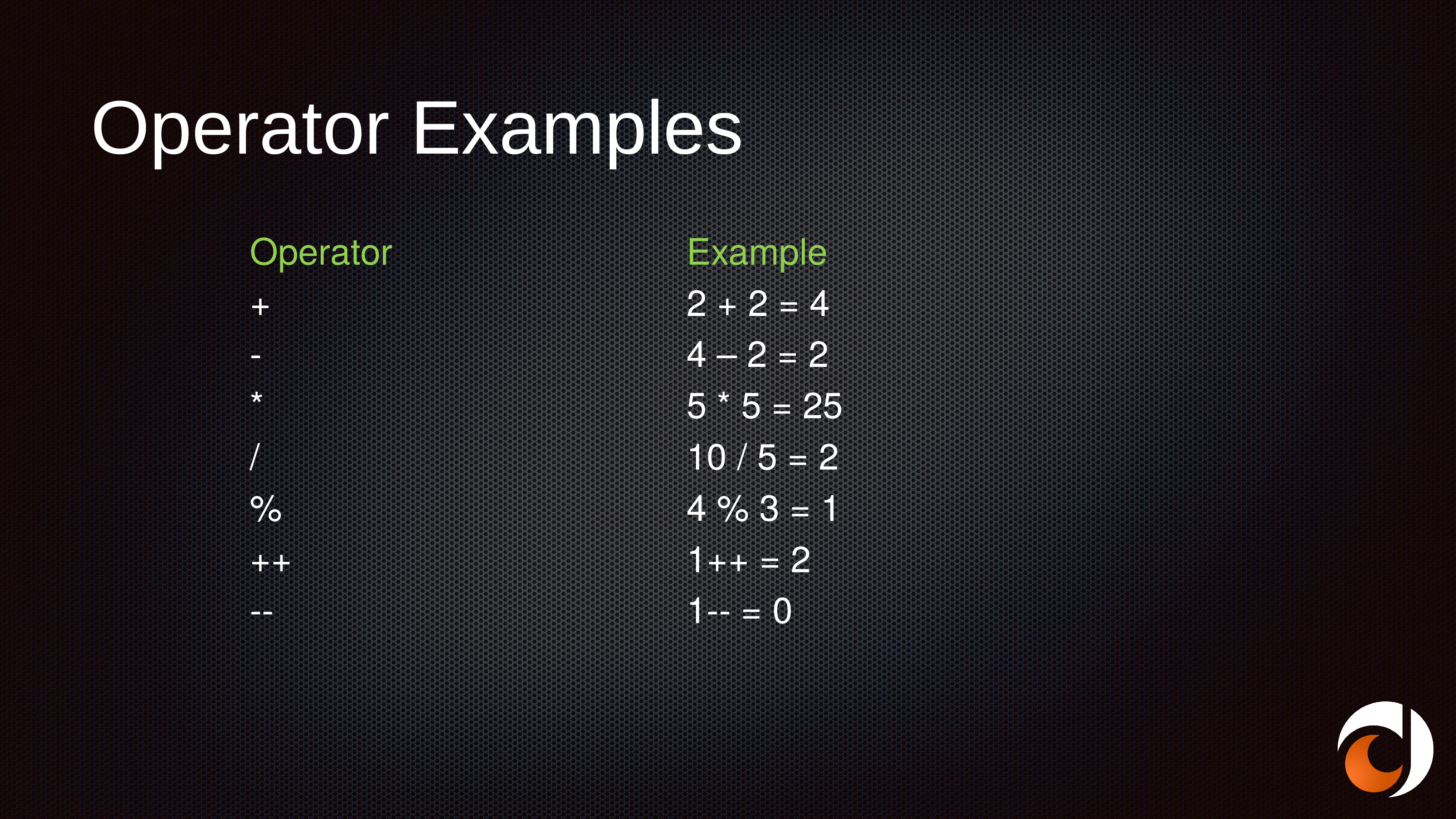

# Operator Examples
Operator						Example
+								2 + 2 = 4
-								4 – 2 = 2
*								5 * 5 = 25
/								10 / 5 = 2
%								4 % 3 = 1
++								1++ = 2
--								1-- = 0